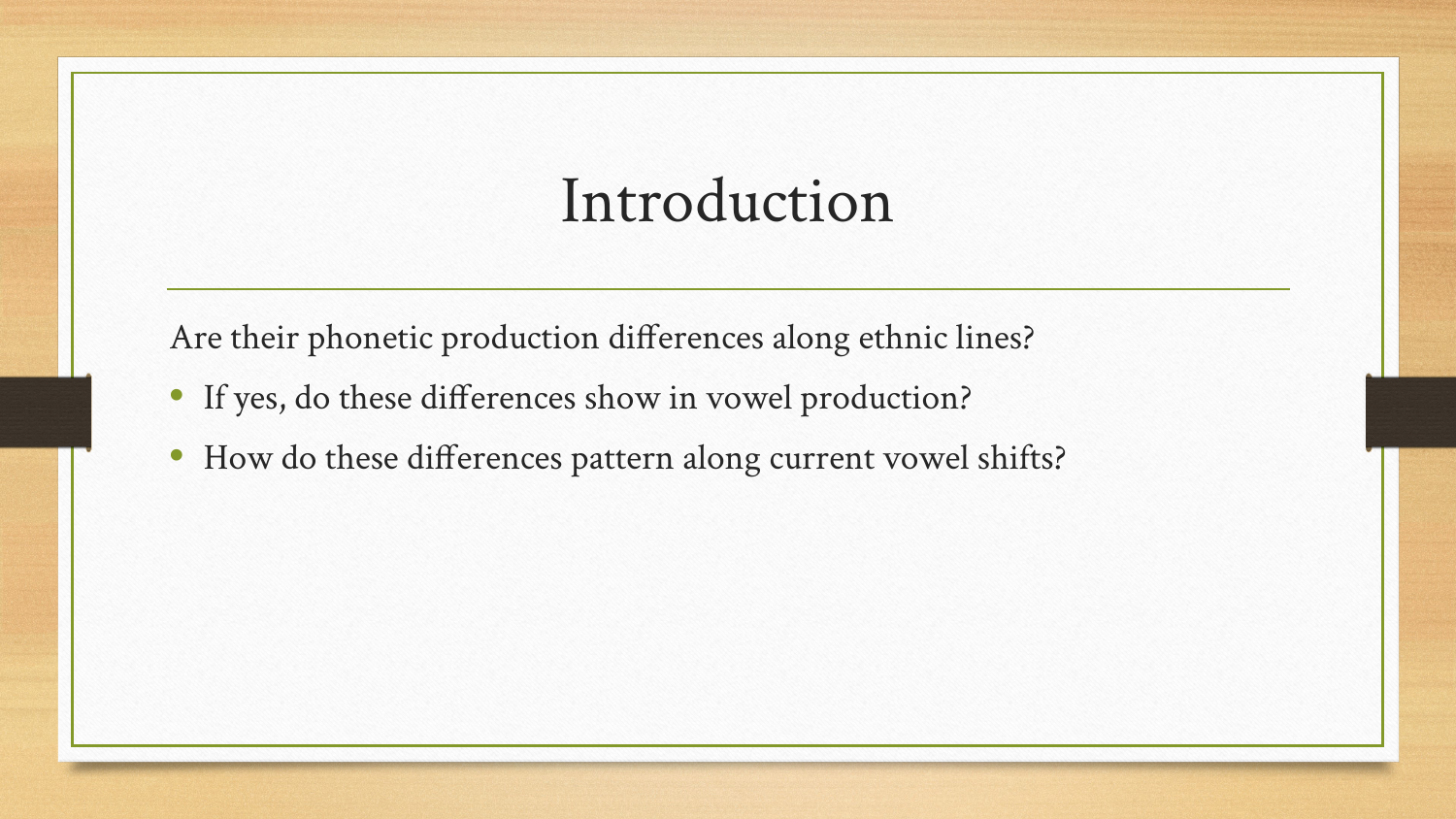

# Introduction
Are their phonetic production differences along ethnic lines?
If yes, do these differences show in vowel production?
How do these differences pattern along current vowel shifts?